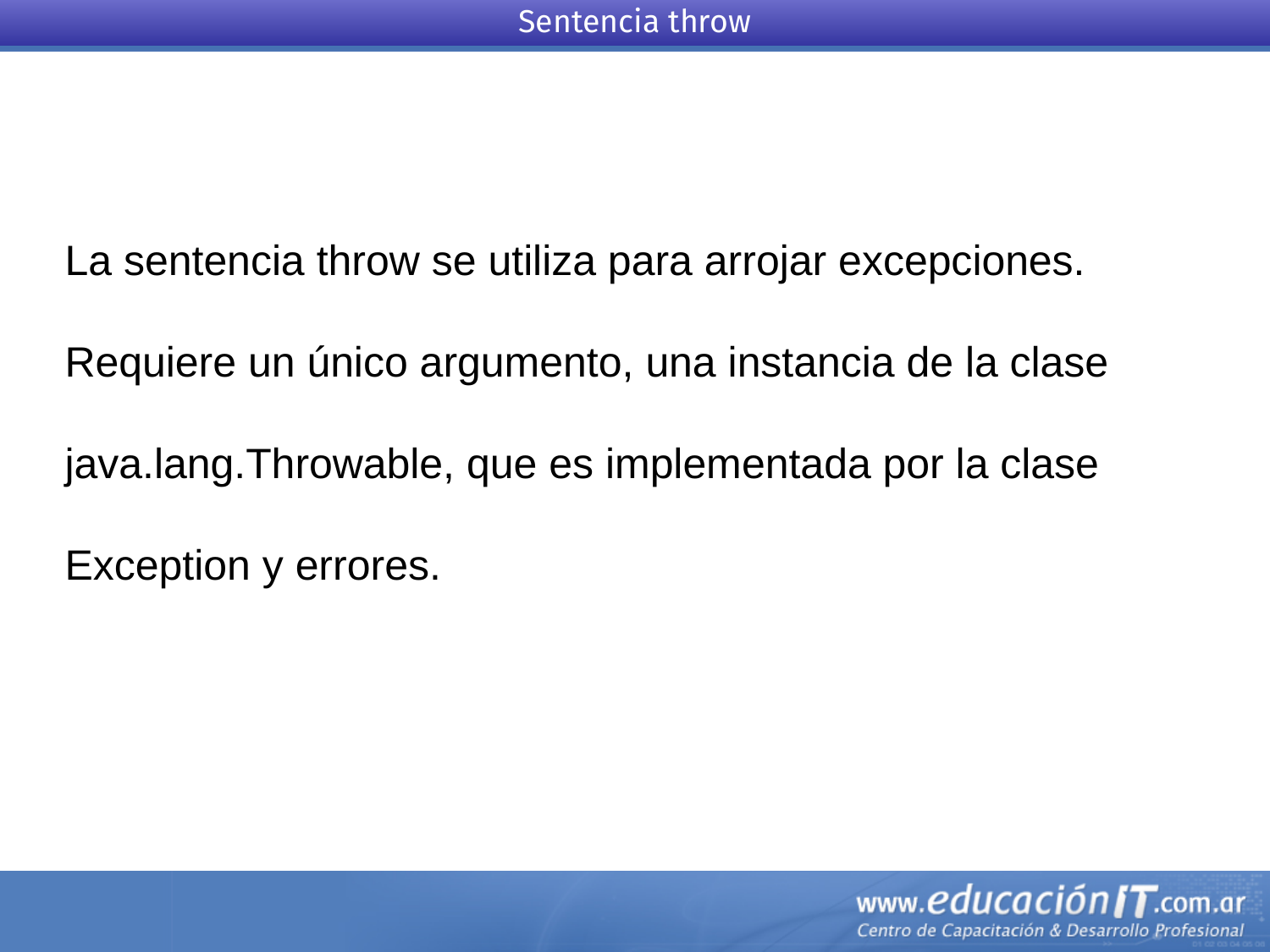

Sentencia throw
La sentencia throw se utiliza para arrojar excepciones.
Requiere un único argumento, una instancia de la clase java.lang.Throwable, que es implementada por la clase Exception y errores.